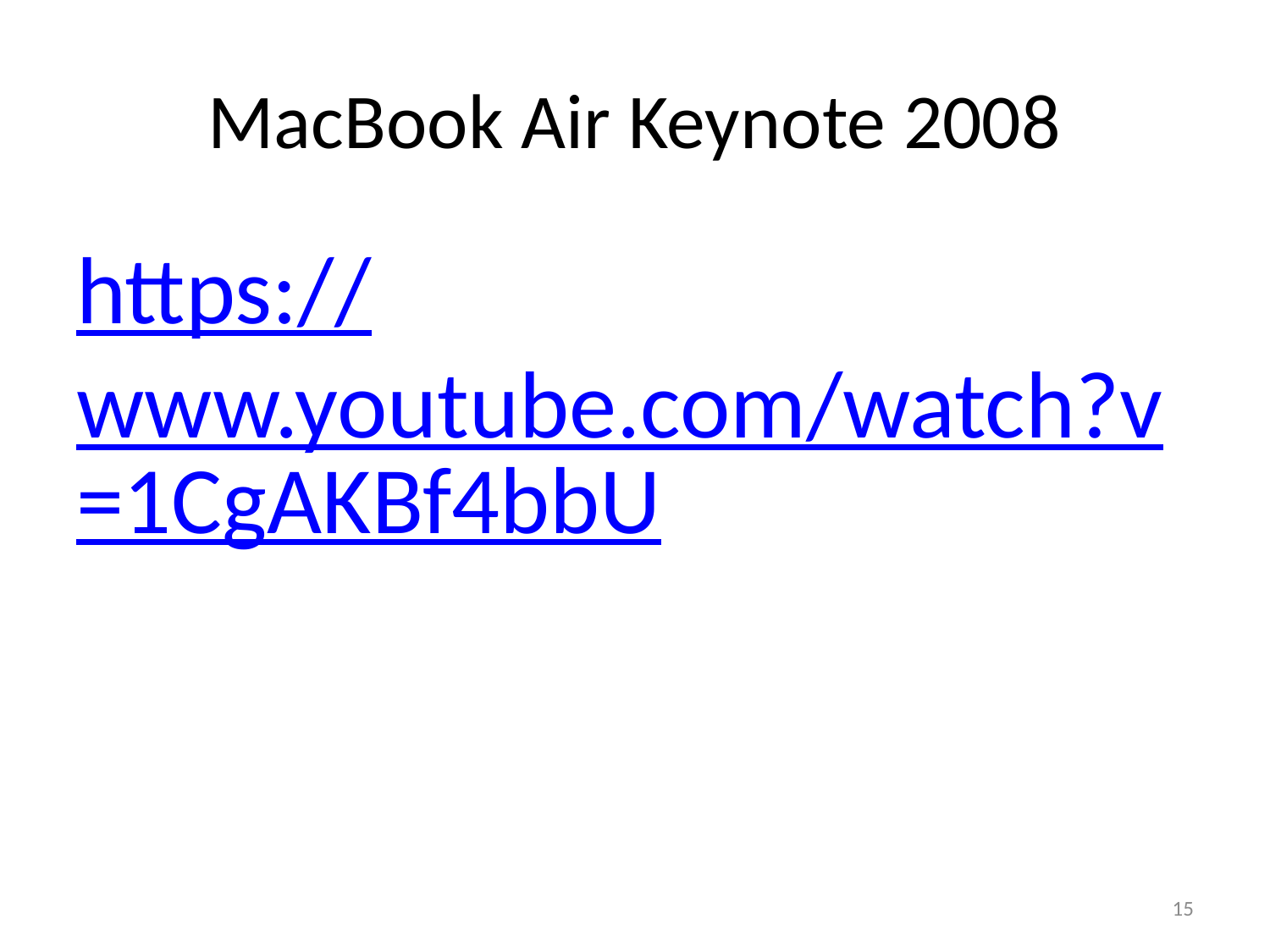

# MacBook Air Keynote 2008
https://www.youtube.com/watch?v=1CgAKBf4bbU

15